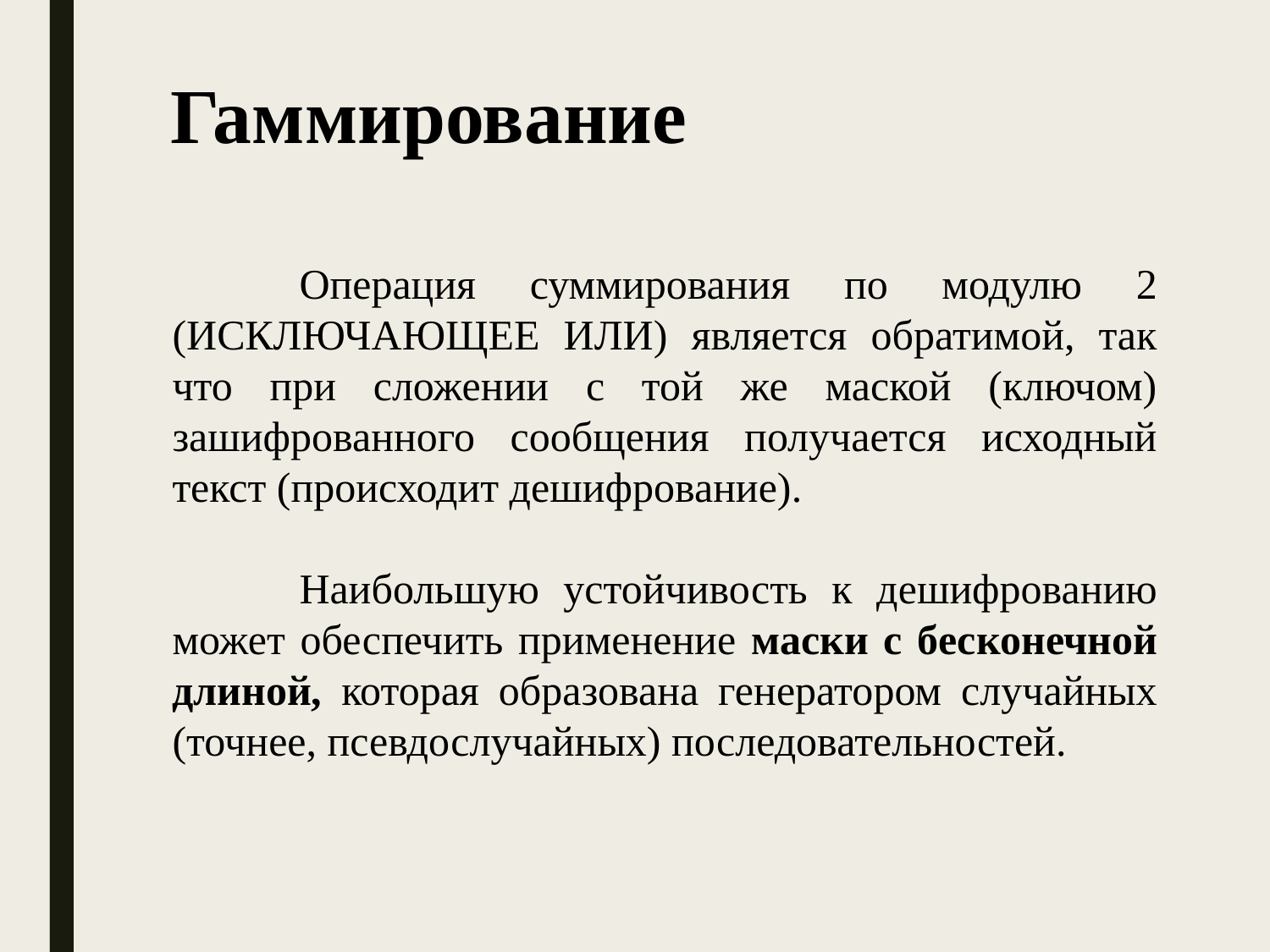

# Гаммирование
	Операция суммирования по модулю 2 (ИСКЛЮЧАЮЩЕЕ ИЛИ) является обратимой, так что при сложении с той же маской (ключом) зашифрованного сообщения получается исходный текст (происходит дешифрование).

	Наибольшую устойчивость к дешифрованию может обеспечить применение маски с бесконечной длиной, которая образована генератором случайных (точнее, псевдослучайных) последовательностей.